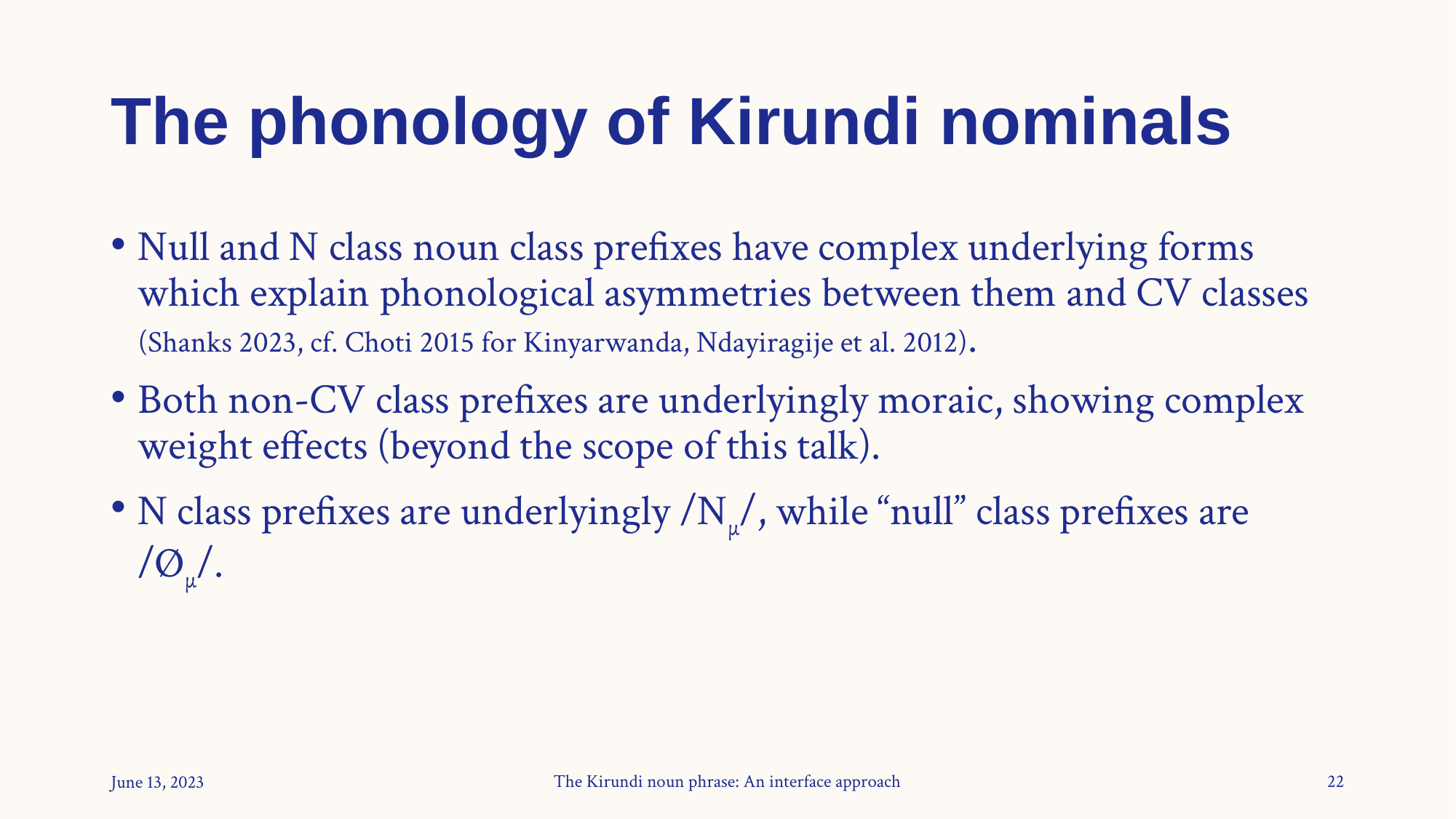

# The phonology of Kirundi nominals
Null and N class noun class prefixes have complex underlying forms which explain phonological asymmetries between them and CV classes (Shanks 2023, cf. Choti 2015 for Kinyarwanda, Ndayiragije et al. 2012).
Both non-CV class prefixes are underlyingly moraic, showing complex weight effects (beyond the scope of this talk).
N class prefixes are underlyingly /Nμ/, while “null” class prefixes are /Øμ/.
June 13, 2023
The Kirundi noun phrase: An interface approach
22